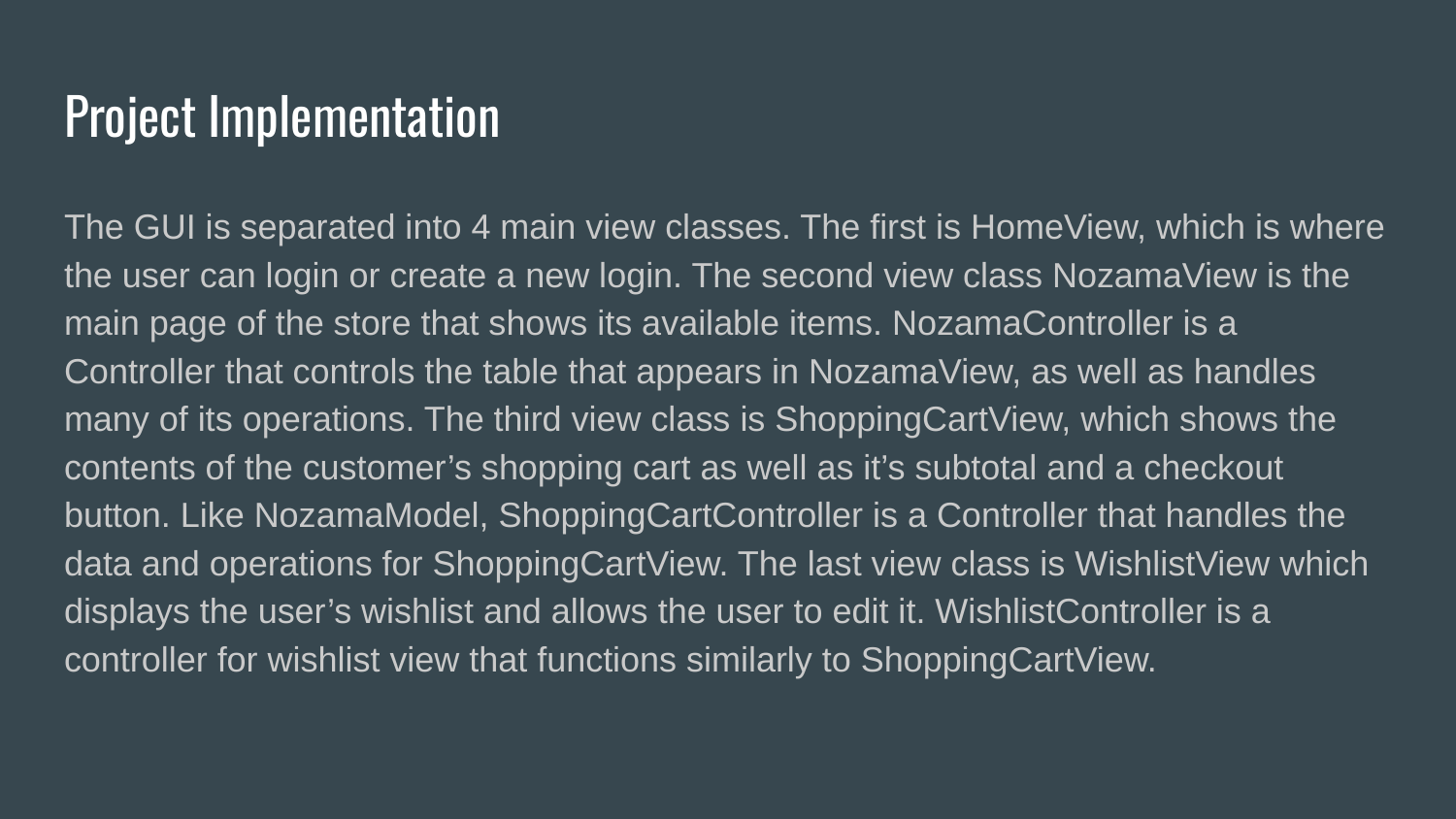

# Project Implementation
The GUI is separated into 4 main view classes. The first is HomeView, which is where the user can login or create a new login. The second view class NozamaView is the main page of the store that shows its available items. NozamaController is a Controller that controls the table that appears in NozamaView, as well as handles many of its operations. The third view class is ShoppingCartView, which shows the contents of the customer’s shopping cart as well as it’s subtotal and a checkout button. Like NozamaModel, ShoppingCartController is a Controller that handles the data and operations for ShoppingCartView. The last view class is WishlistView which displays the user’s wishlist and allows the user to edit it. WishlistController is a controller for wishlist view that functions similarly to ShoppingCartView.